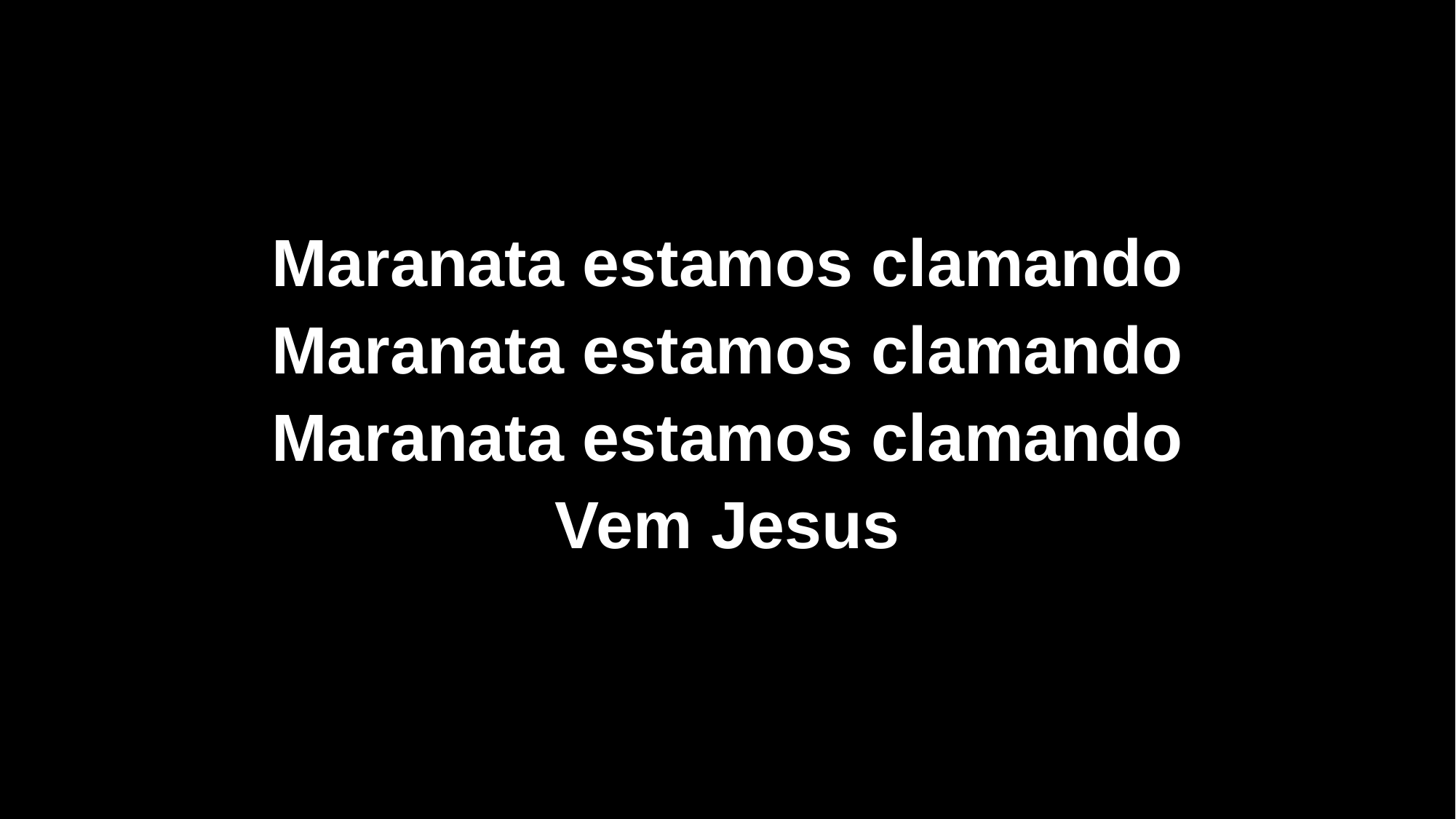

Maranata estamos clamando
Maranata estamos clamando
Maranata estamos clamando
Vem Jesus